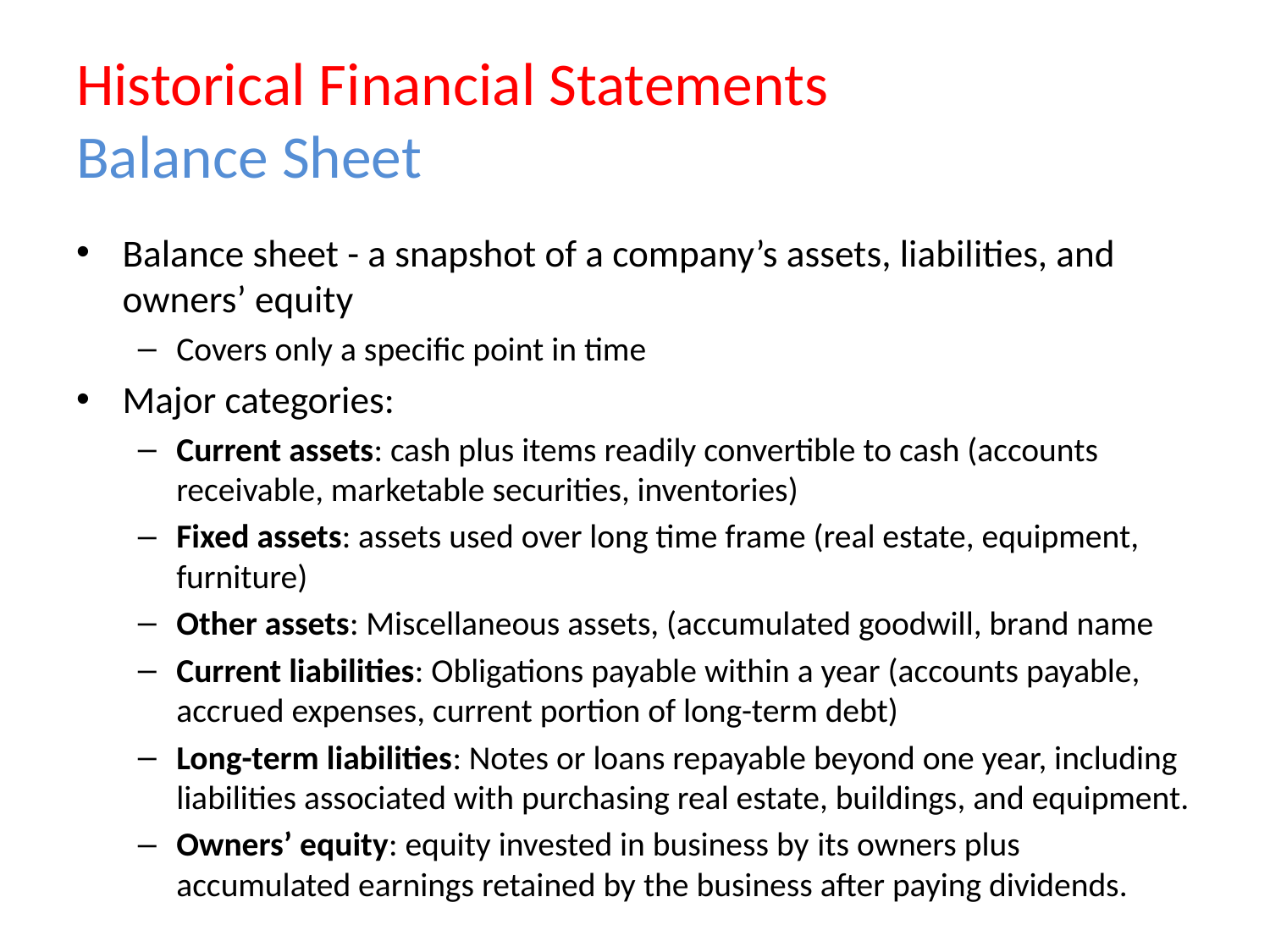

# Historical Financial Statements Balance Sheet
Balance sheet - a snapshot of a company’s assets, liabilities, and owners’ equity
Covers only a specific point in time
Major categories:
Current assets: cash plus items readily convertible to cash (accounts receivable, marketable securities, inventories)
Fixed assets: assets used over long time frame (real estate, equipment, furniture)
Other assets: Miscellaneous assets, (accumulated goodwill, brand name
Current liabilities: Obligations payable within a year (accounts payable, accrued expenses, current portion of long-term debt)
Long-term liabilities: Notes or loans repayable beyond one year, including liabilities associated with purchasing real estate, buildings, and equipment.
Owners’ equity: equity invested in business by its owners plus accumulated earnings retained by the business after paying dividends.